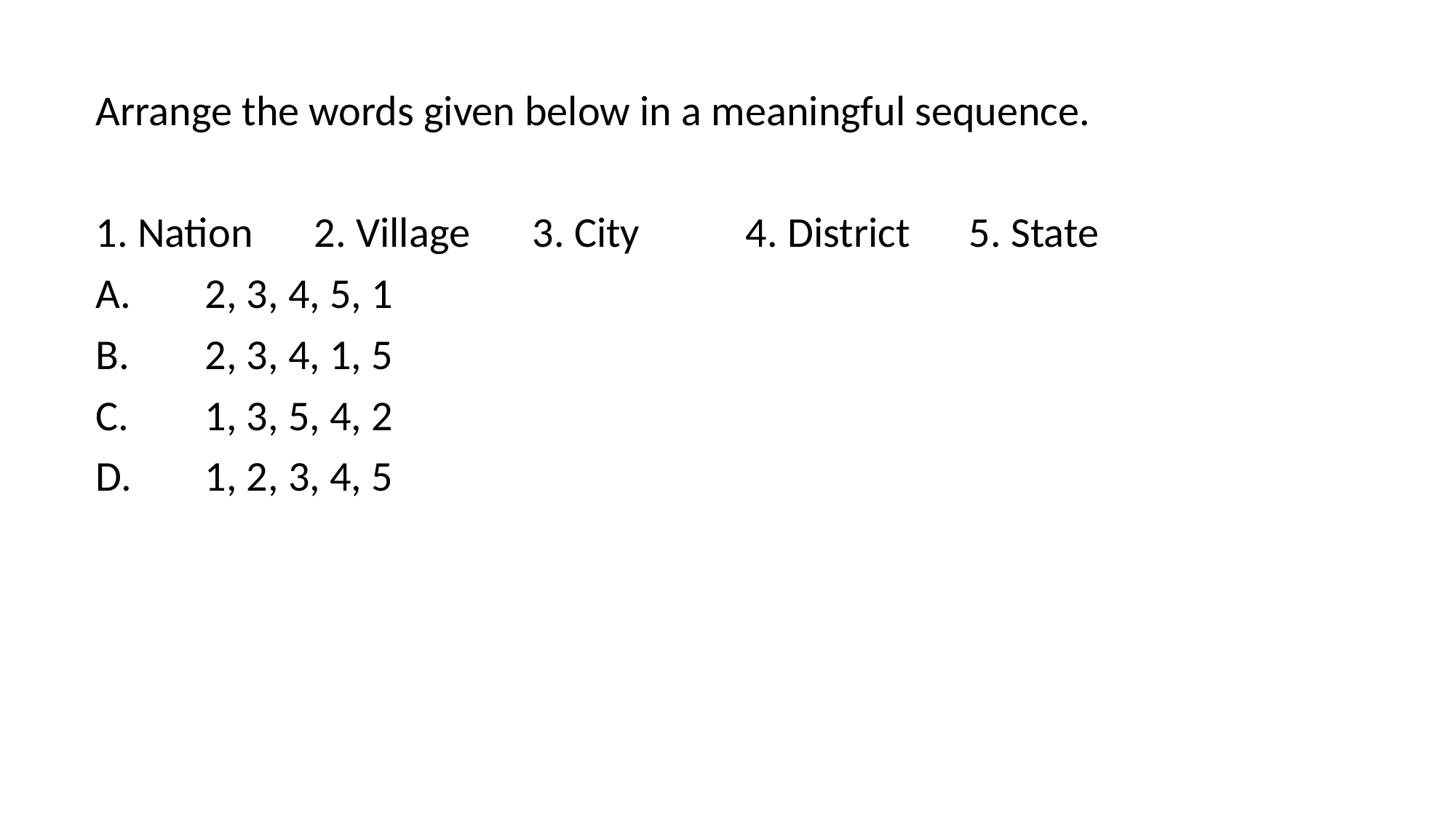

Arrange the words given below in a meaningful sequence.

1. Nation	2. Village	3. City           4. District	5. State
A.	2, 3, 4, 5, 1
B.	2, 3, 4, 1, 5
C.	1, 3, 5, 4, 2
D.	1, 2, 3, 4, 5